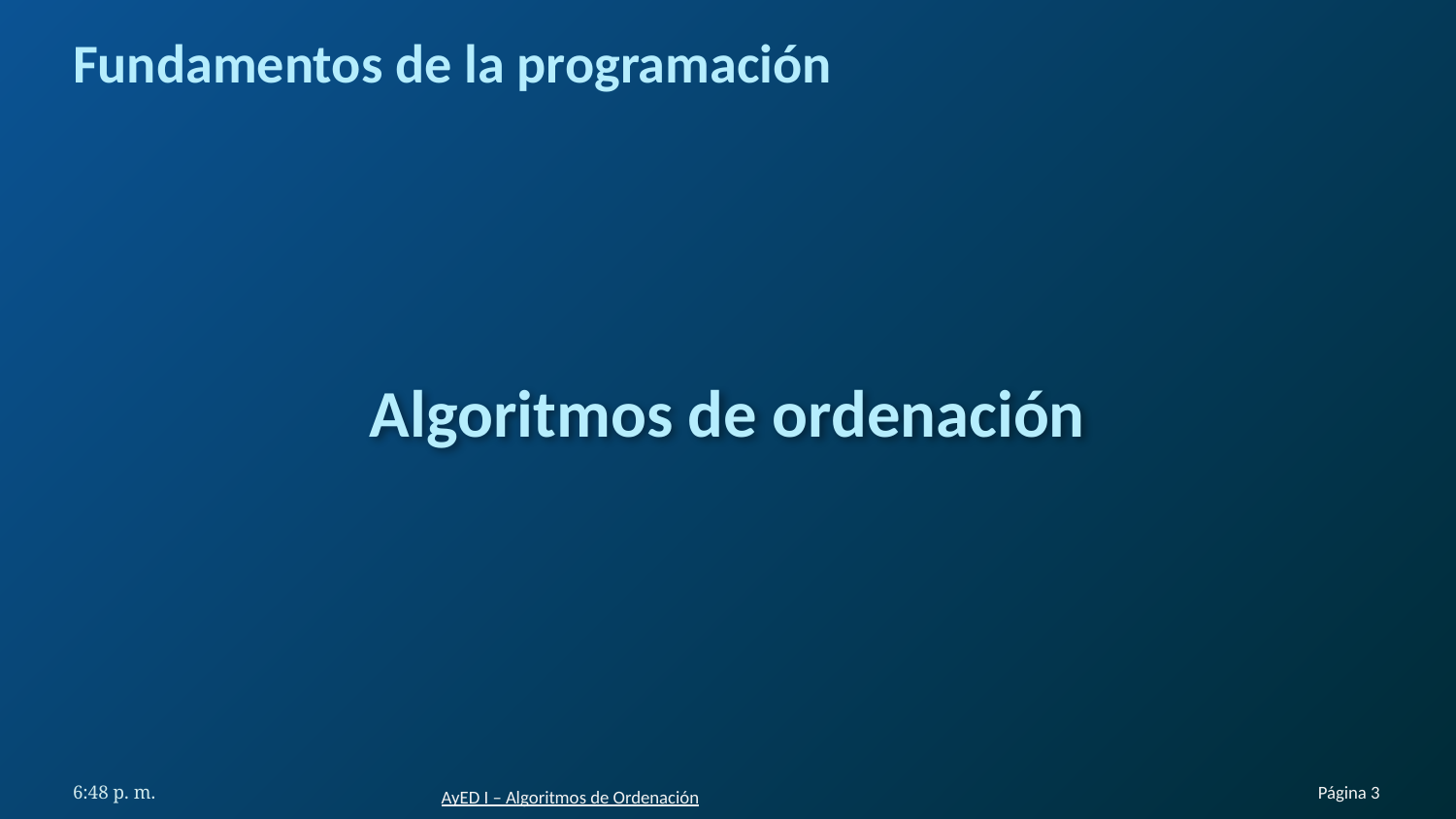

# Fundamentos de la programación
Algoritmos de ordenación
6:48 p. m.
Página 3
AyED I – Algoritmos de Ordenación